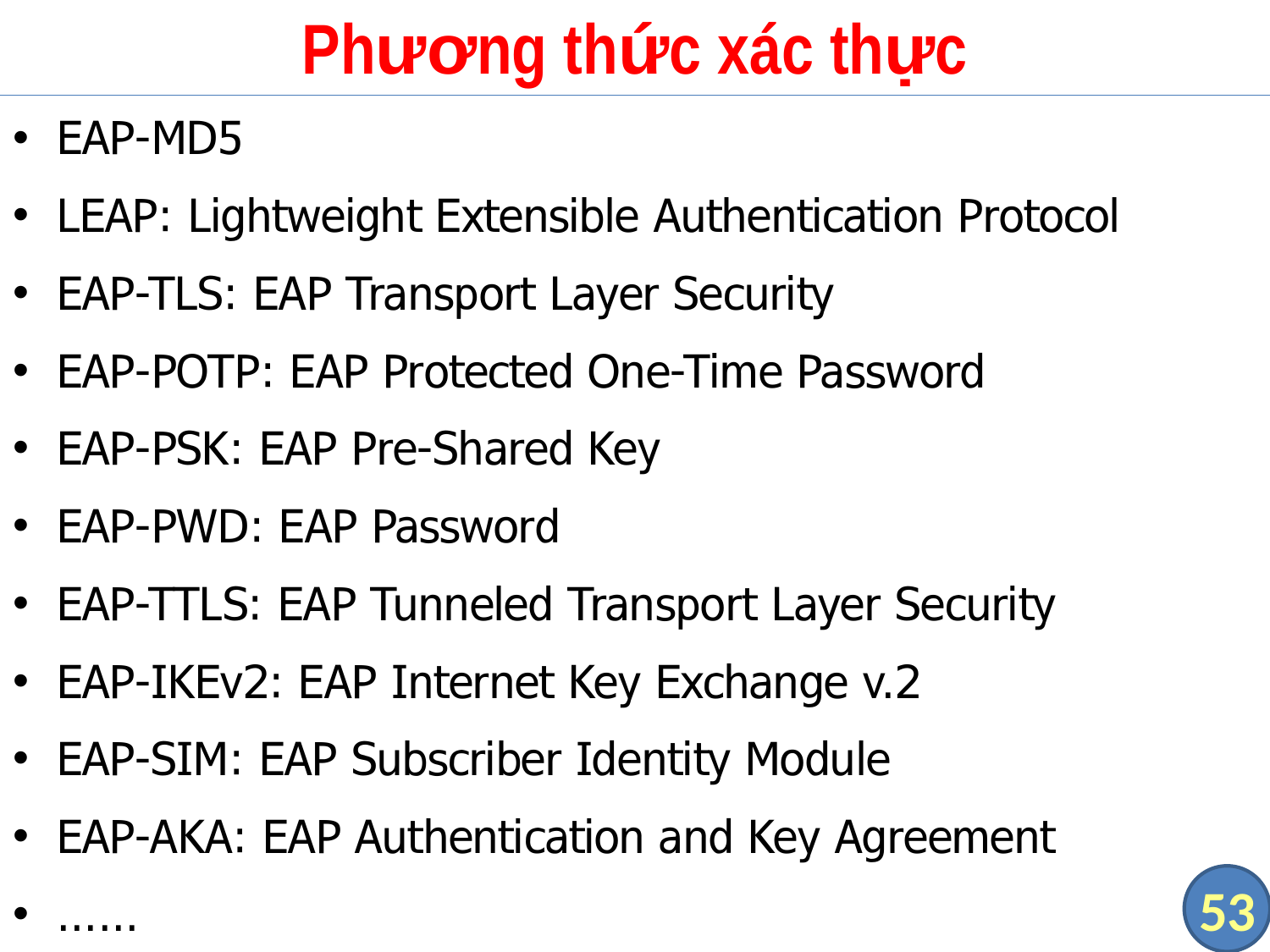

# Phương thức xác thực
EAP-MD5
LEAP: Lightweight Extensible Authentication Protocol
EAP-TLS: EAP Transport Layer Security
EAP-POTP: EAP Protected One-Time Password
EAP-PSK: EAP Pre-Shared Key
EAP-PWD: EAP Password
EAP-TTLS: EAP Tunneled Transport Layer Security
EAP-IKEv2: EAP Internet Key Exchange v.2
EAP-SIM: EAP Subscriber Identity Module
EAP-AKA: EAP Authentication and Key Agreement
......
53